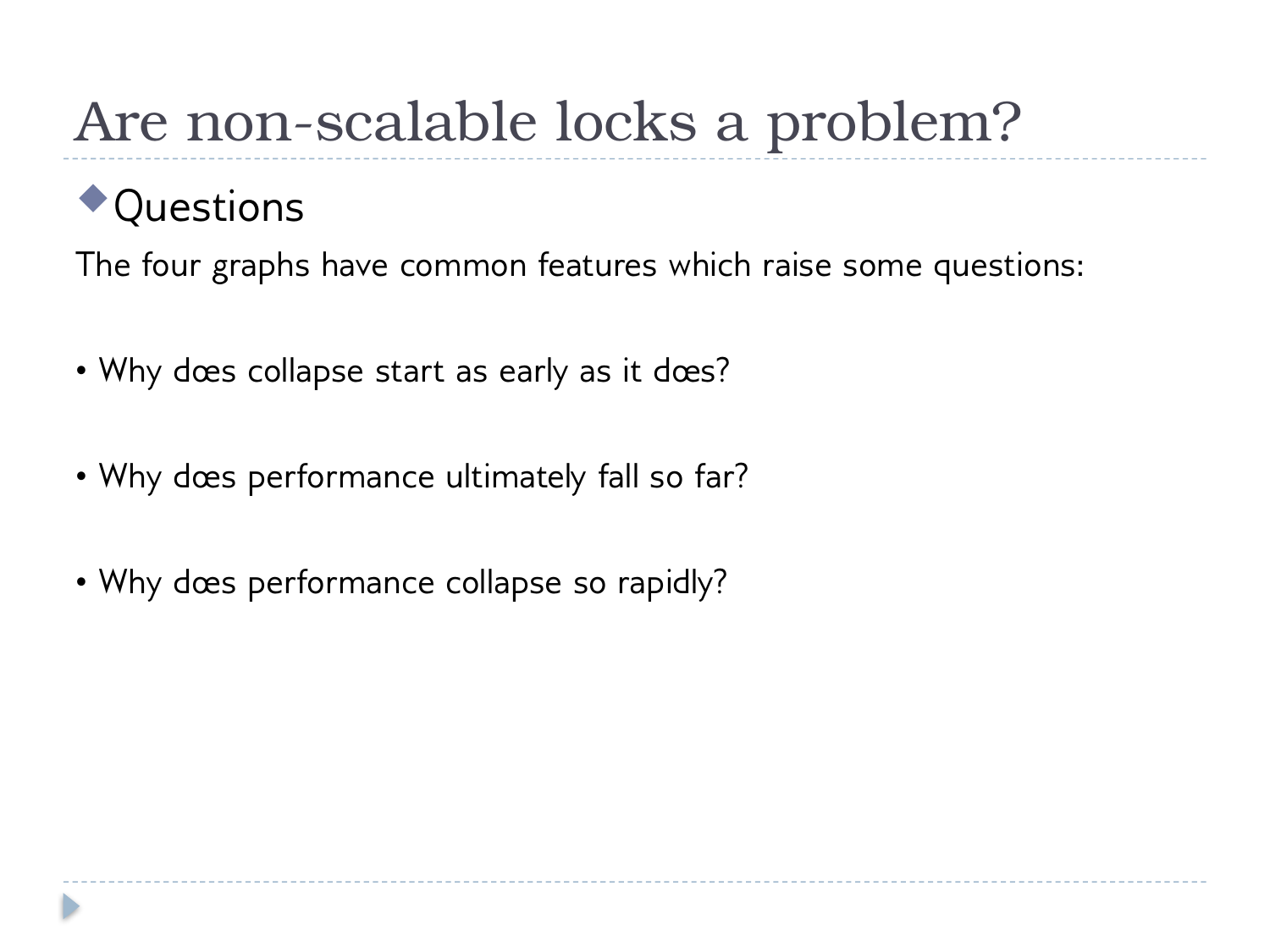

# Are non-scalable locks a problem?
Questions
The four graphs have common features which raise some questions:

• Why does collapse start as early as it does?

• Why does performance ultimately fall so far?

• Why does performance collapse so rapidly?